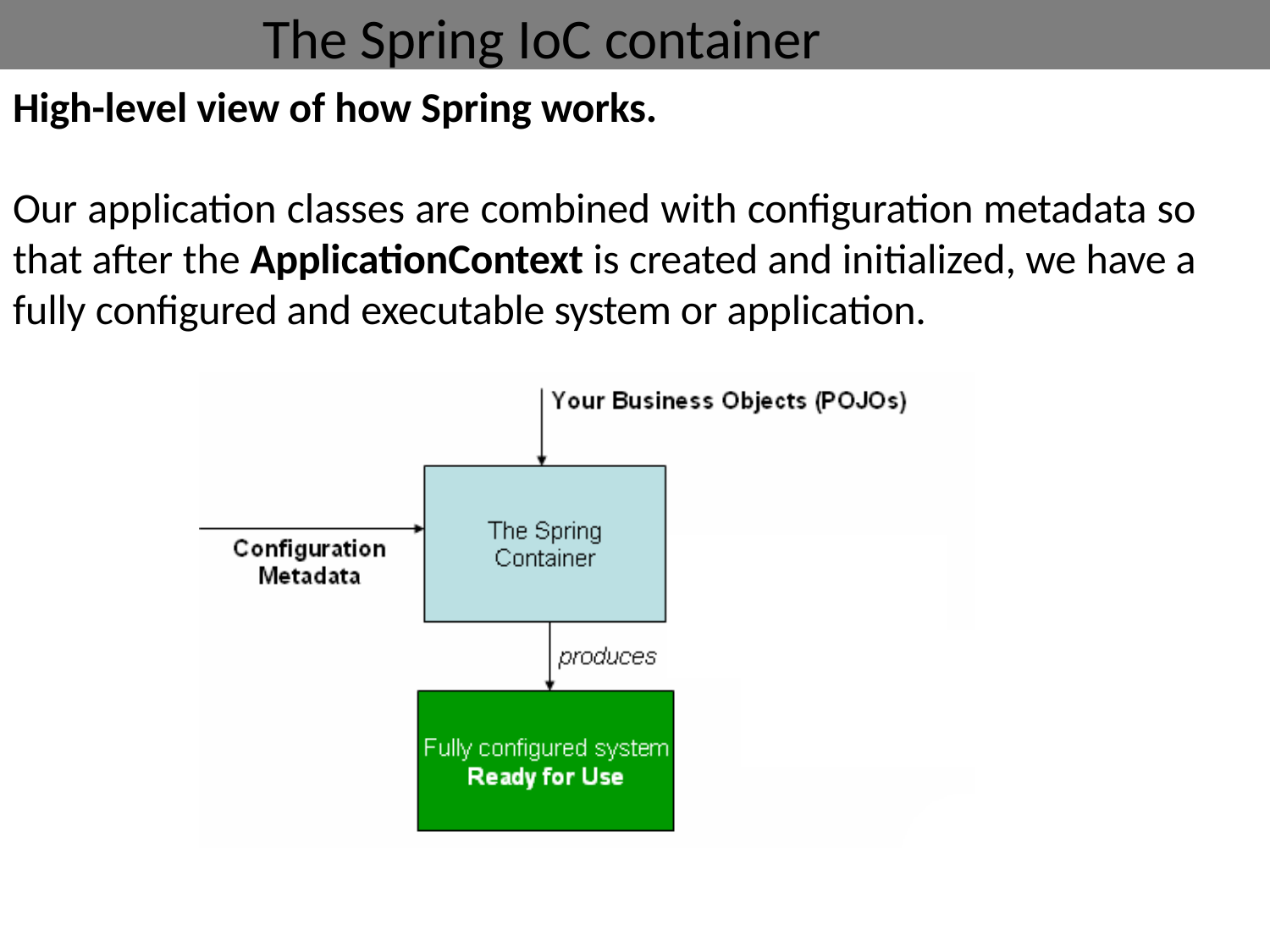

# The Spring IoC container
High-level view of how Spring works.

Our application classes are combined with configuration metadata so  that after the ApplicationContext is created and initialized, we have a  fully configured and executable system or application.